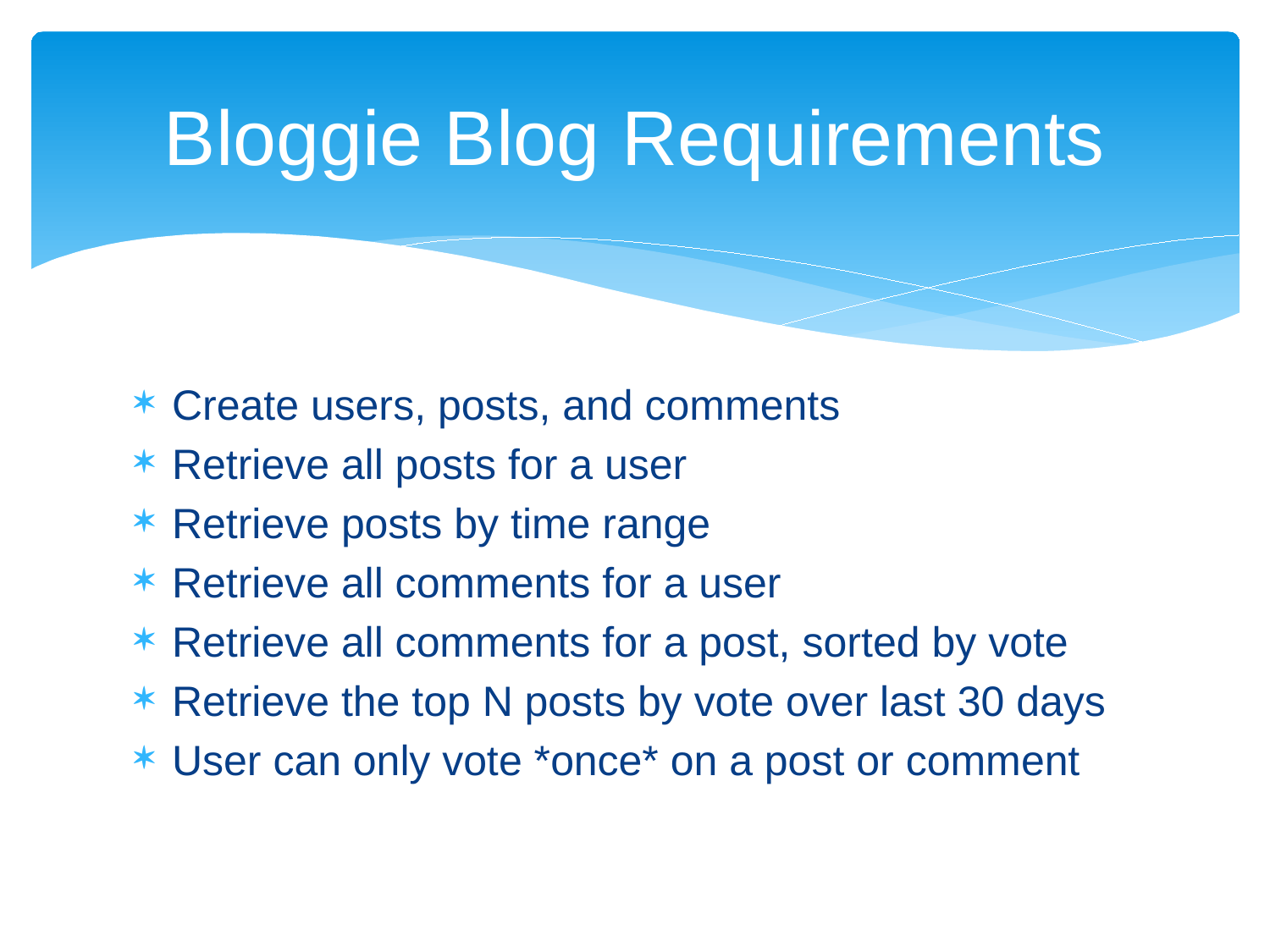

# Bloggie Blog Requirements
Create users, posts, and comments
Retrieve all posts for a user
Retrieve posts by time range
Retrieve all comments for a user
Retrieve all comments for a post, sorted by vote
Retrieve the top N posts by vote over last 30 days
User can only vote *once* on a post or comment